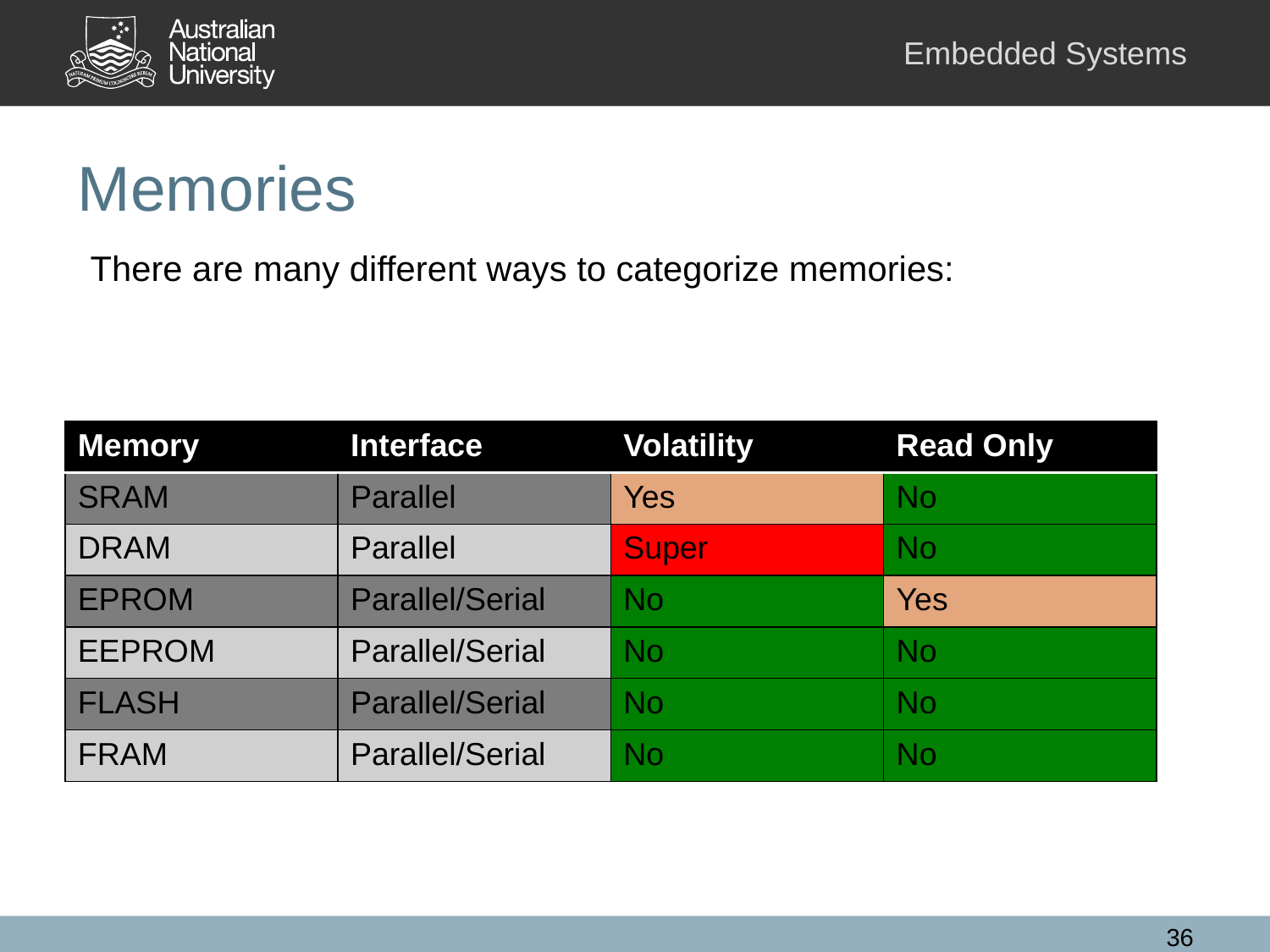

# Memories
There are many different ways to categorize memories:
| Memory | Interface | Volatility | Read Only |
| --- | --- | --- | --- |
| SRAM | Parallel | Yes | No |
| DRAM | Parallel | Super | No |
| EPROM | Parallel/Serial | No | Yes |
| EEPROM | Parallel/Serial | No | No |
| FLASH | Parallel/Serial | No | No |
| FRAM | Parallel/Serial | No | No |
36